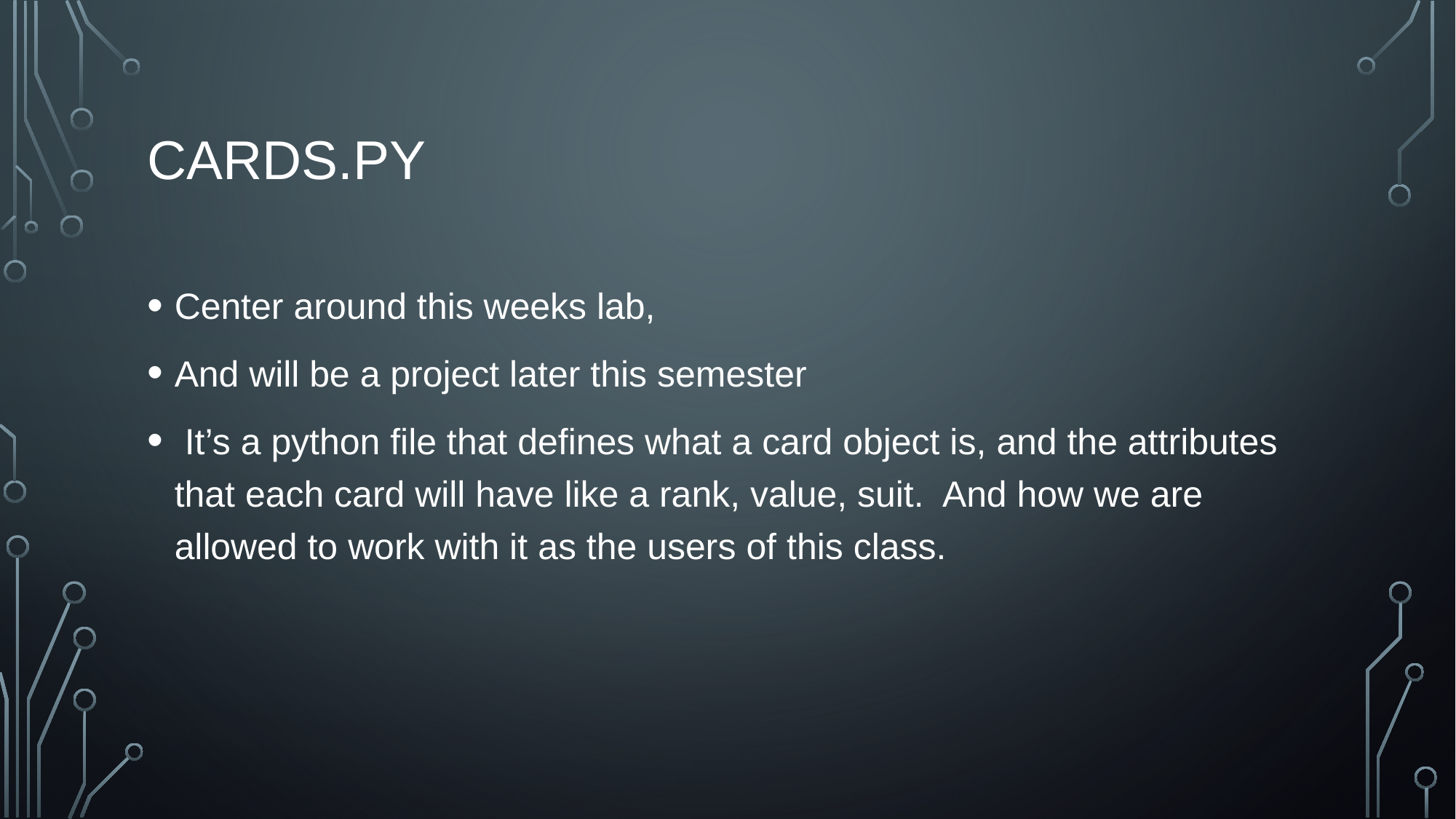

# CARDS.py
Center around this weeks lab,
And will be a project later this semester
 It’s a python file that defines what a card object is, and the attributes that each card will have like a rank, value, suit.  And how we are allowed to work with it as the users of this class.